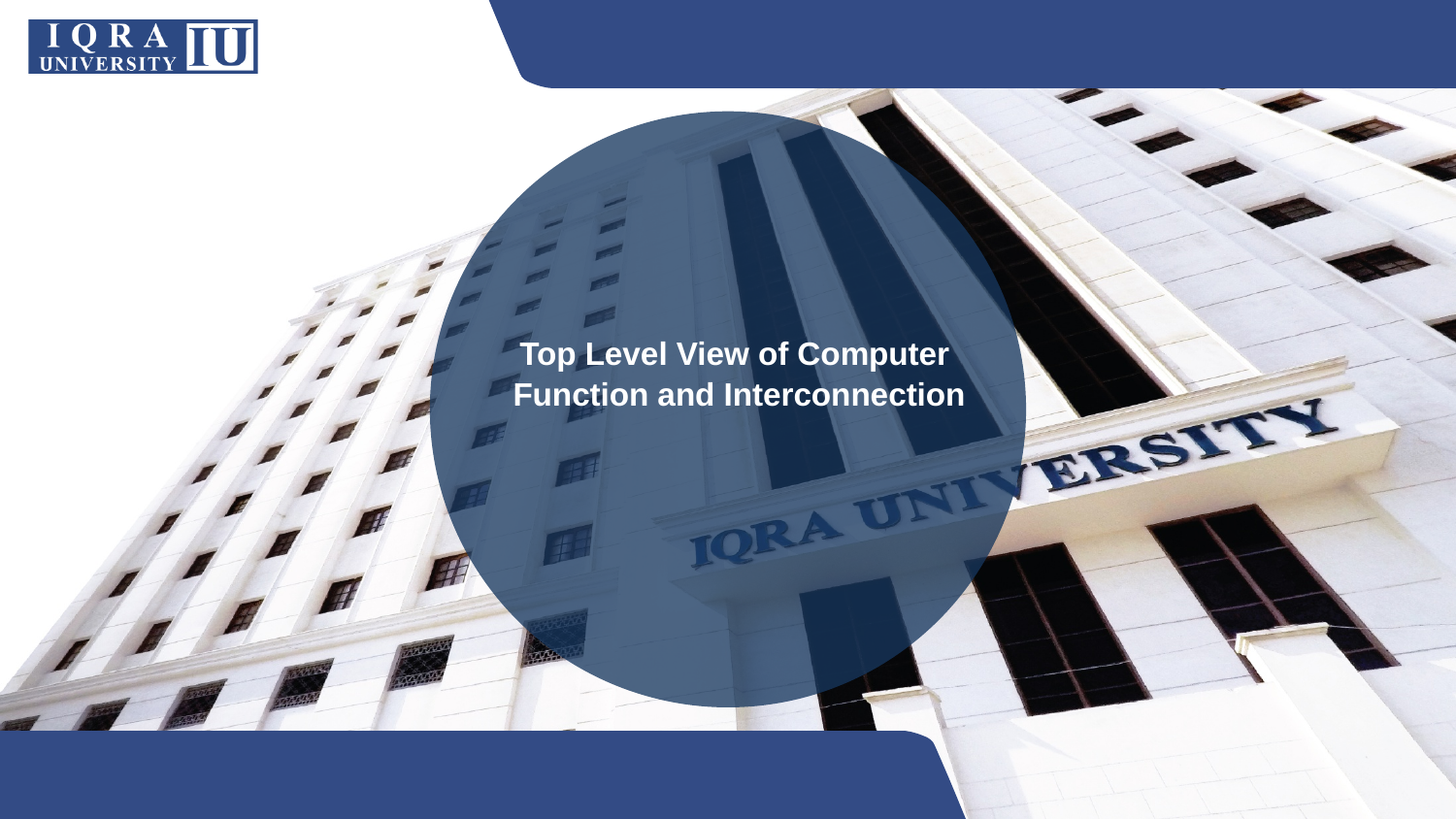

Top Level View of Computer
 Function and Interconnection